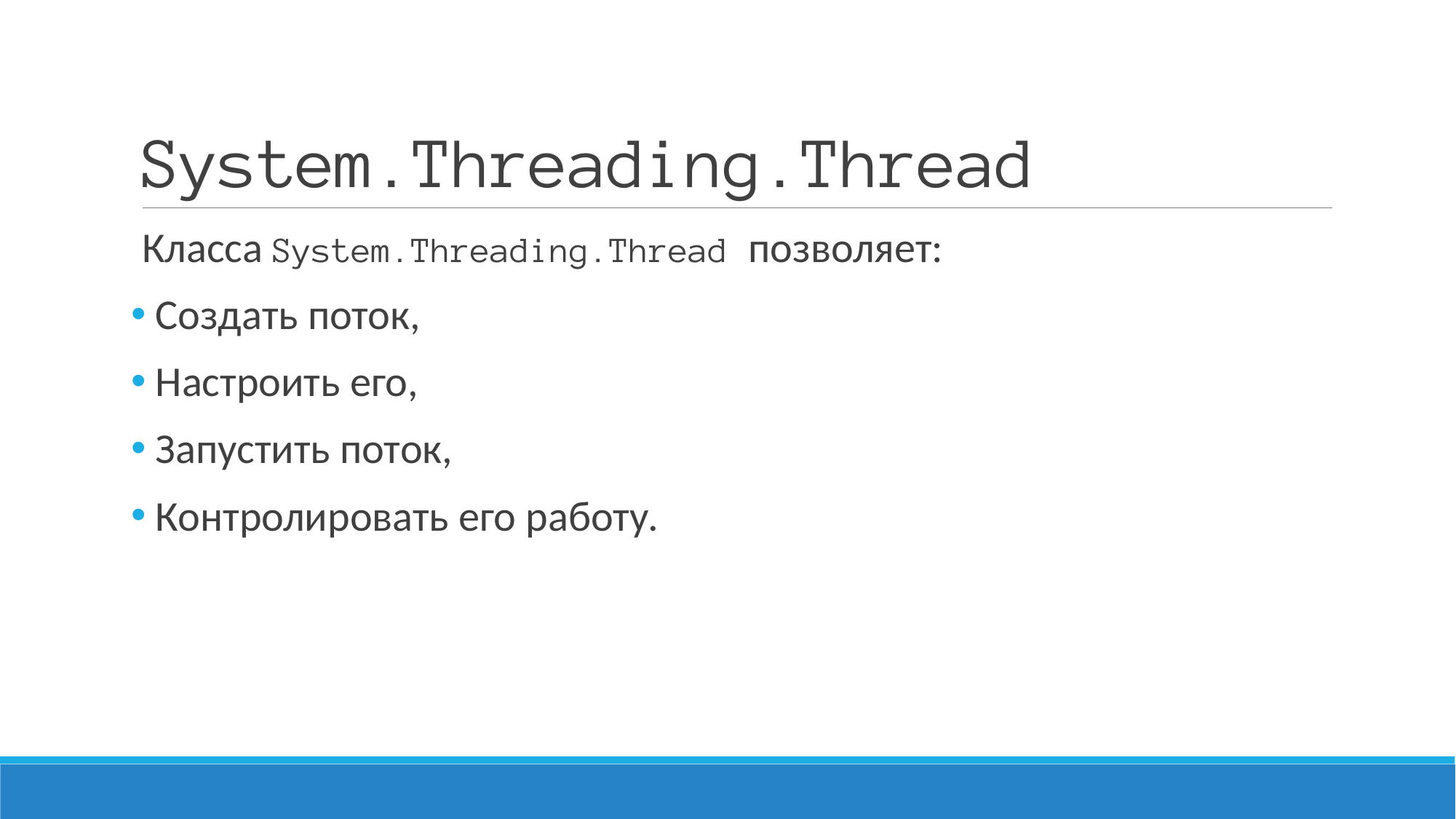

# System.Threading.Thread
Класса System.Threading.Thread позволяет:
 Создать поток,
 Настроить его,
 Запустить поток,
 Контролировать его работу.